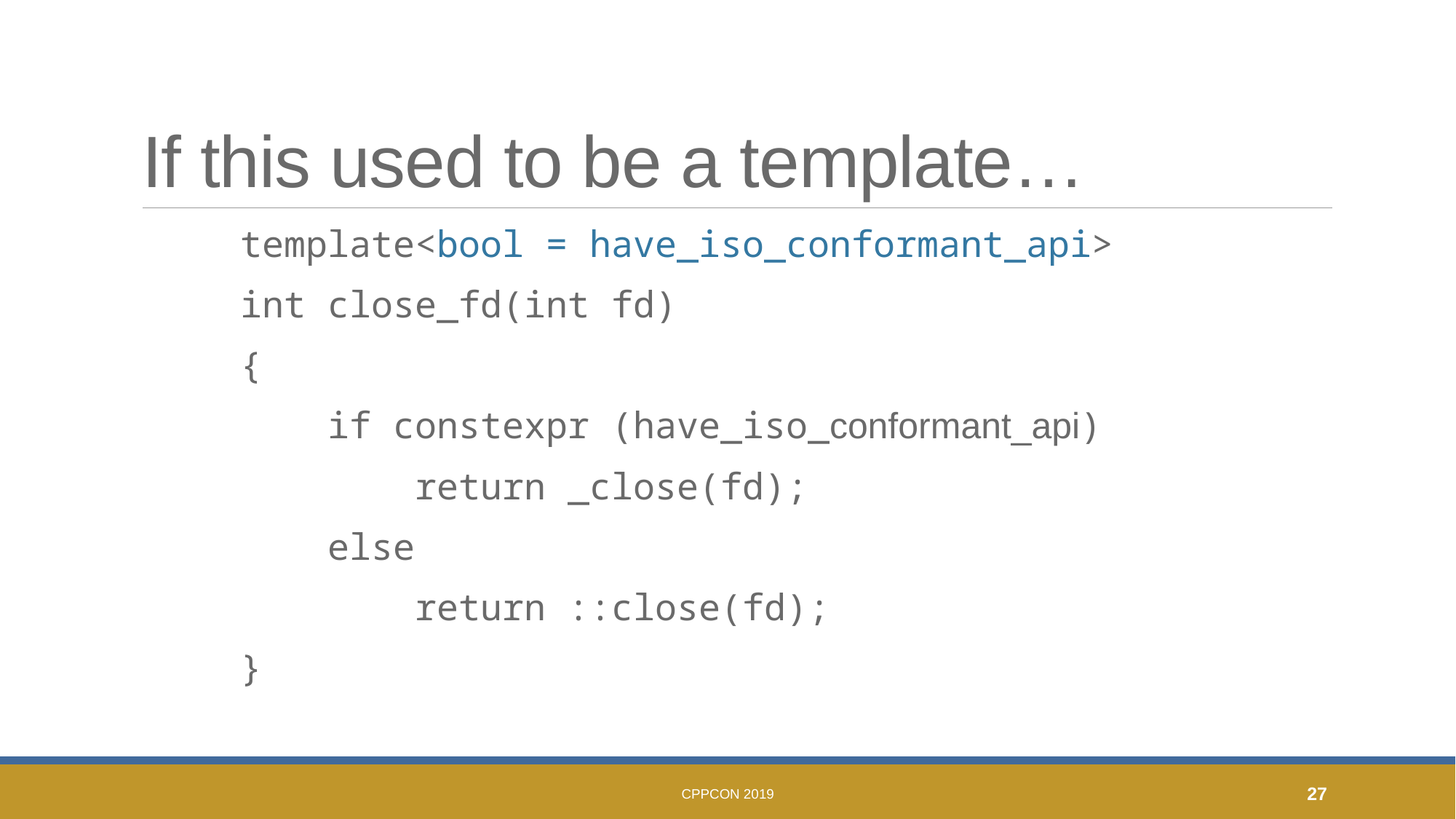

# If this used to be a template…
	template<bool = have_iso_conformant_api>
	int close_fd(int fd)
	{
	    if constexpr (have_iso_conformant_api)
	        return _close(fd);
	    else
	        return ::close(fd);
	}
CppCon 2019
27